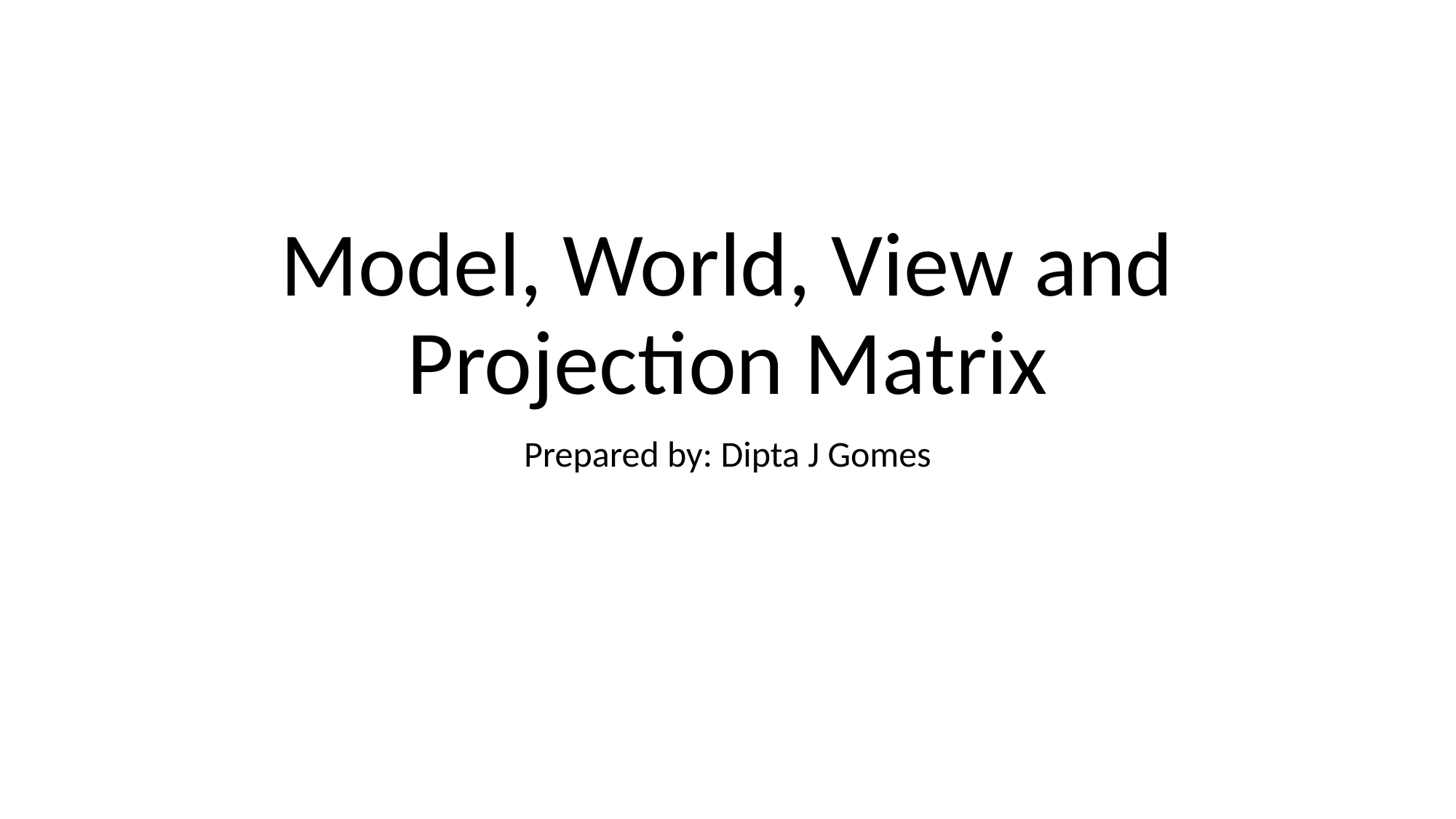

# Model, World, View and Projection Matrix
Prepared by: Dipta J Gomes